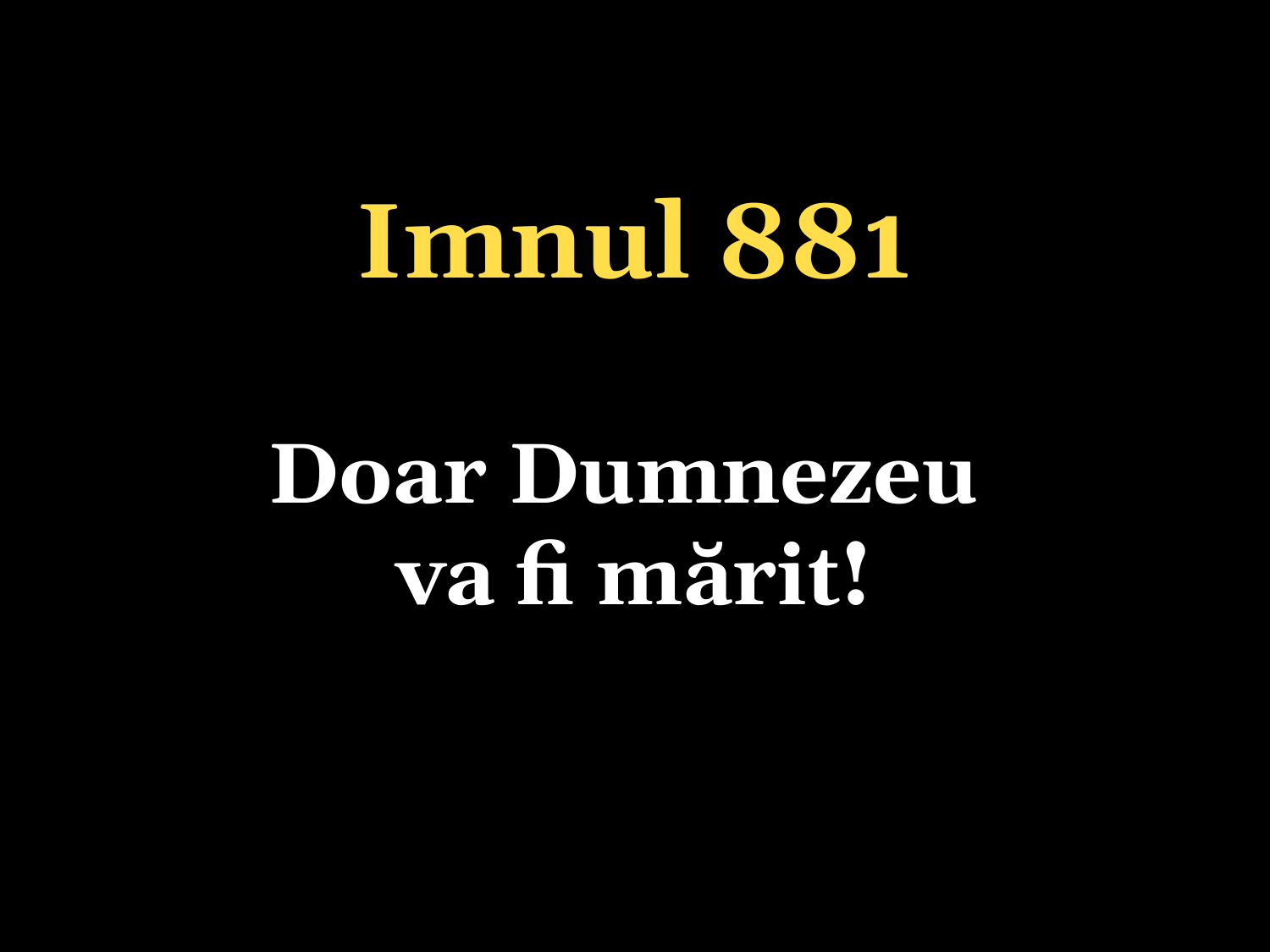

Imnul 881
Doar Dumnezeu
va fi mărit!